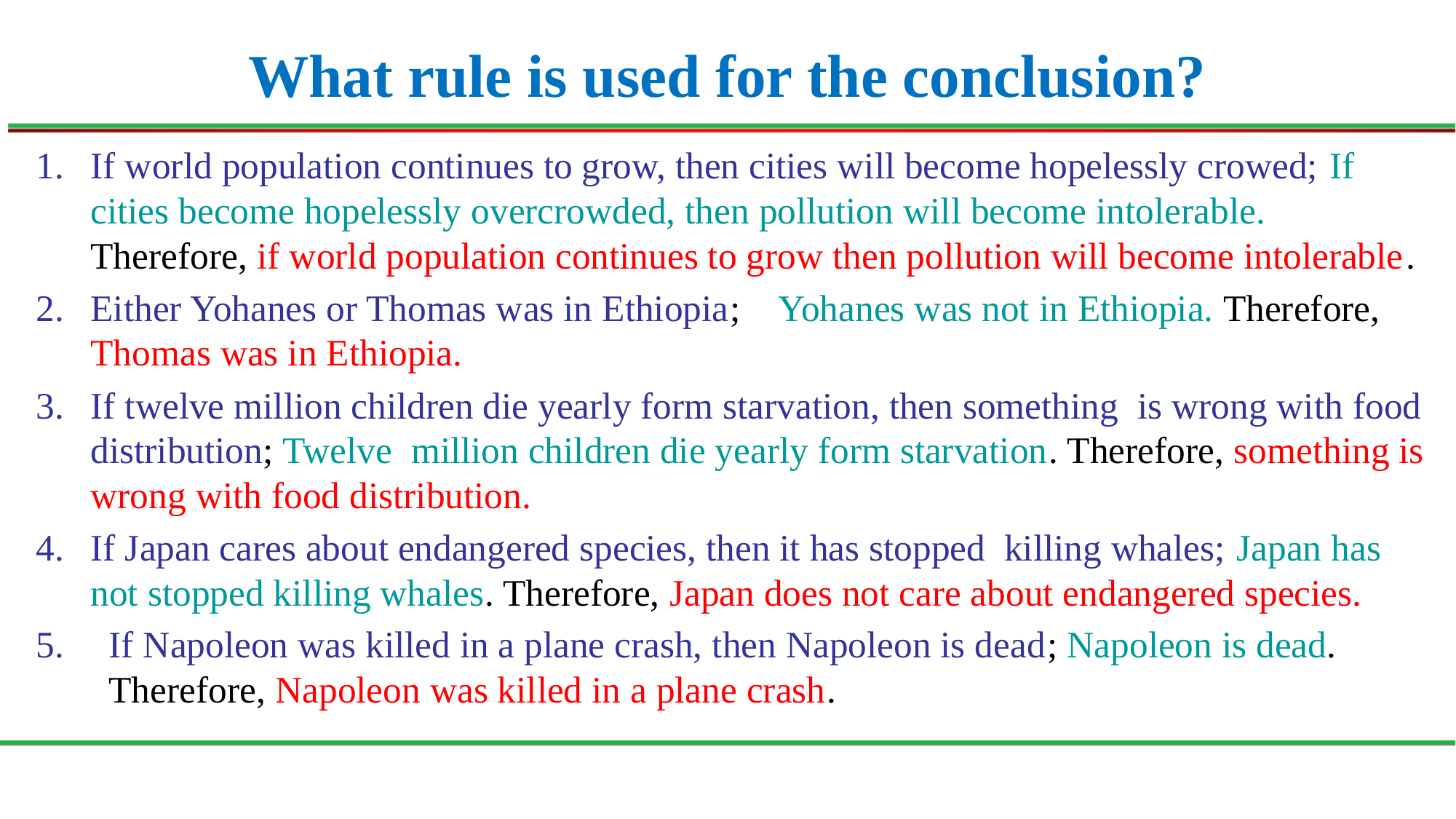

# What rule is used for the conclusion?
If world population continues to grow, then cities will become hopelessly crowed; If cities become hopelessly overcrowded, then pollution will become intolerable. Therefore, if world population continues to grow then pollution will become intolerable.
Either Yohanes or Thomas was in Ethiopia;    Yohanes was not in Ethiopia. Therefore, Thomas was in Ethiopia.
If twelve million children die yearly form starvation, then something  is wrong with food distribution; Twelve  million children die yearly form starvation. Therefore, something is wrong with food distribution.
If Japan cares about endangered species, then it has stopped  killing whales; Japan has not stopped killing whales. Therefore, Japan does not care about endangered species.
If Napoleon was killed in a plane crash, then Napoleon is dead; Napoleon is dead.	Therefore, Napoleon was killed in a plane crash.